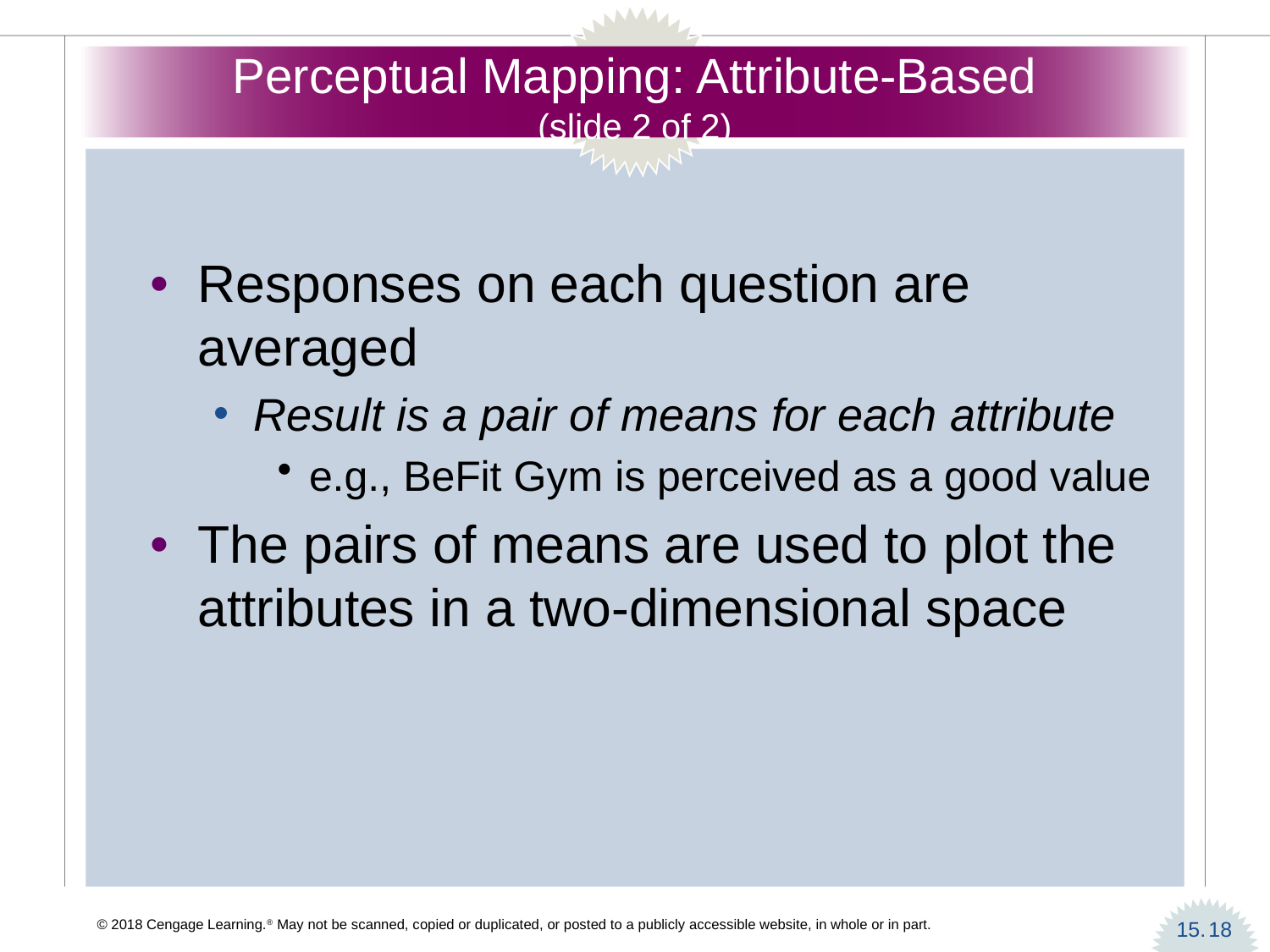

# Perceptual Mapping: Attribute-Based (slide 2 of 2)
Responses on each question are averaged
Result is a pair of means for each attribute
e.g., BeFit Gym is perceived as a good value
The pairs of means are used to plot the attributes in a two-dimensional space

18